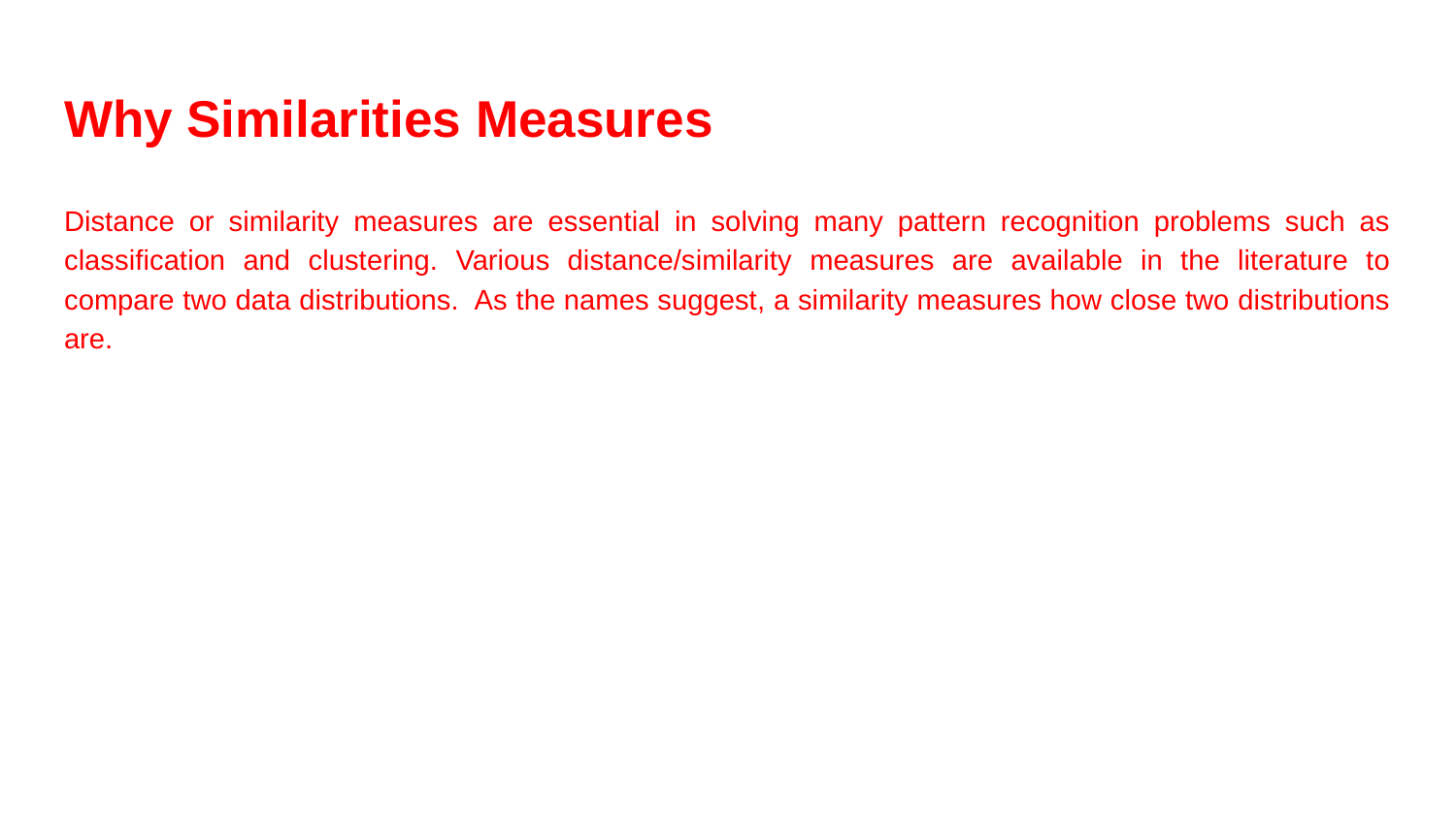

# Why Similarities Measures
Distance or similarity measures are essential in solving many pattern recognition problems such as classification and clustering. Various distance/similarity measures are available in the literature to compare two data distributions.  As the names suggest, a similarity measures how close two distributions are.